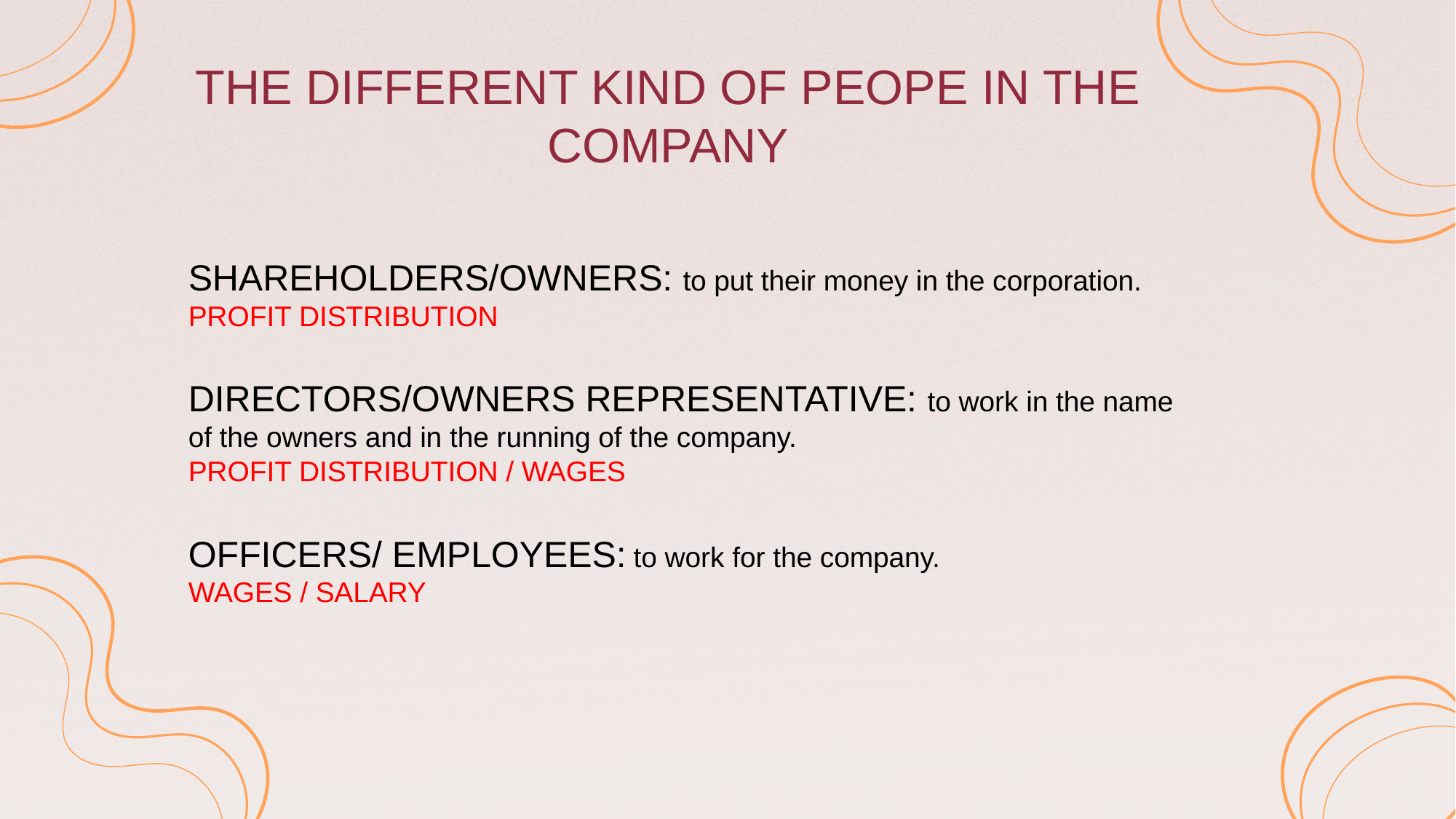

THE DIFFERENT KIND OF PEOPE IN THE COMPANY
SHAREHOLDERS/OWNERS: to put their money in the corporation.
PROFIT DISTRIBUTION

DIRECTORS/OWNERS REPRESENTATIVE: to work in the name of the owners and in the running of the company.
PROFIT DISTRIBUTION / WAGES

OFFICERS/ EMPLOYEES: to work for the company.
WAGES / SALARY